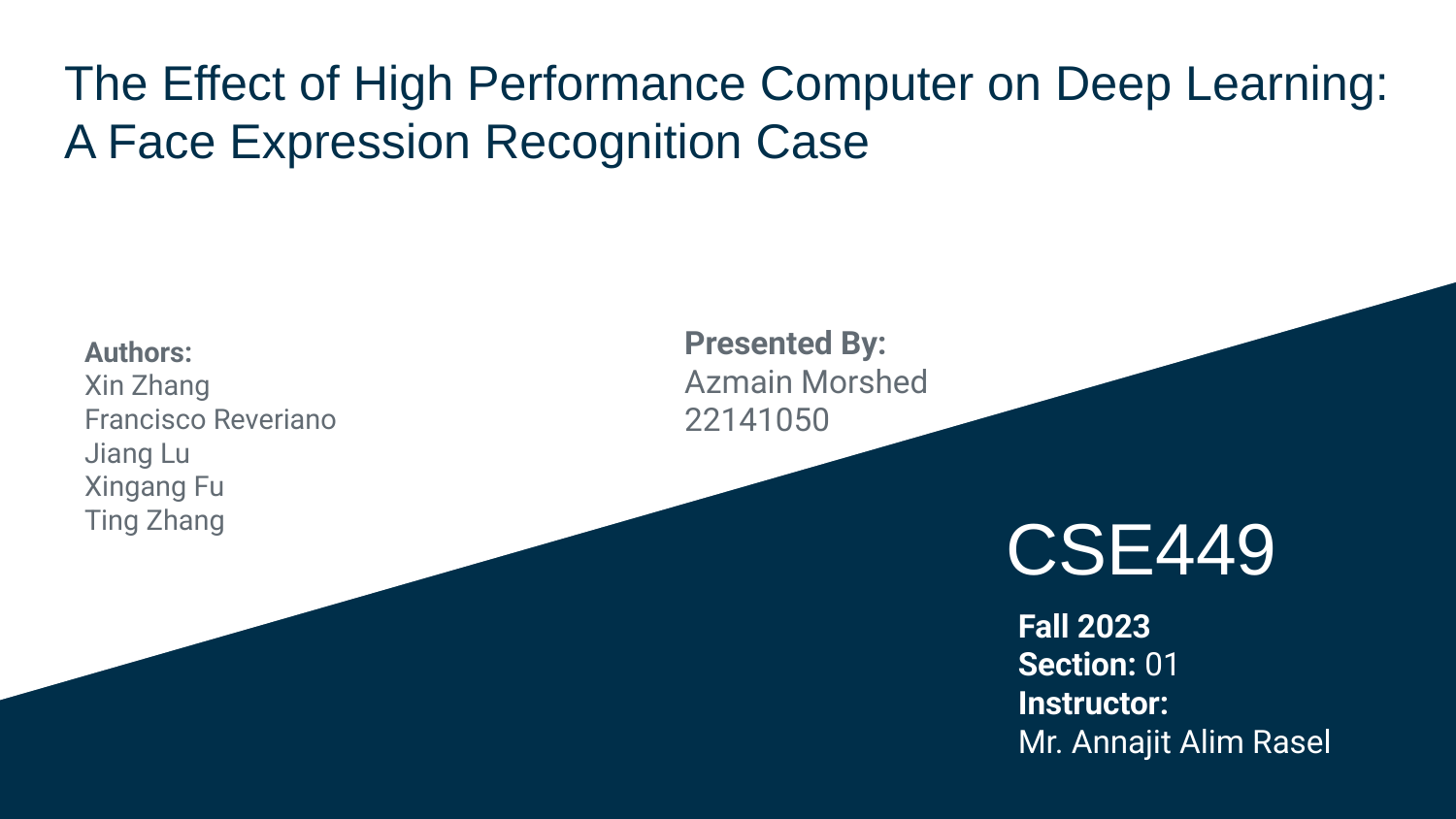

# The Effect of High Performance Computer on Deep Learning:
A Face Expression Recognition Case
Presented By:
Azmain Morshed
22141050
Authors:
Xin Zhang
Francisco Reveriano
Jiang Lu
Xingang Fu
Ting Zhang
CSE449
Fall 2023
Section: 01
Instructor:
Mr. Annajit Alim Rasel